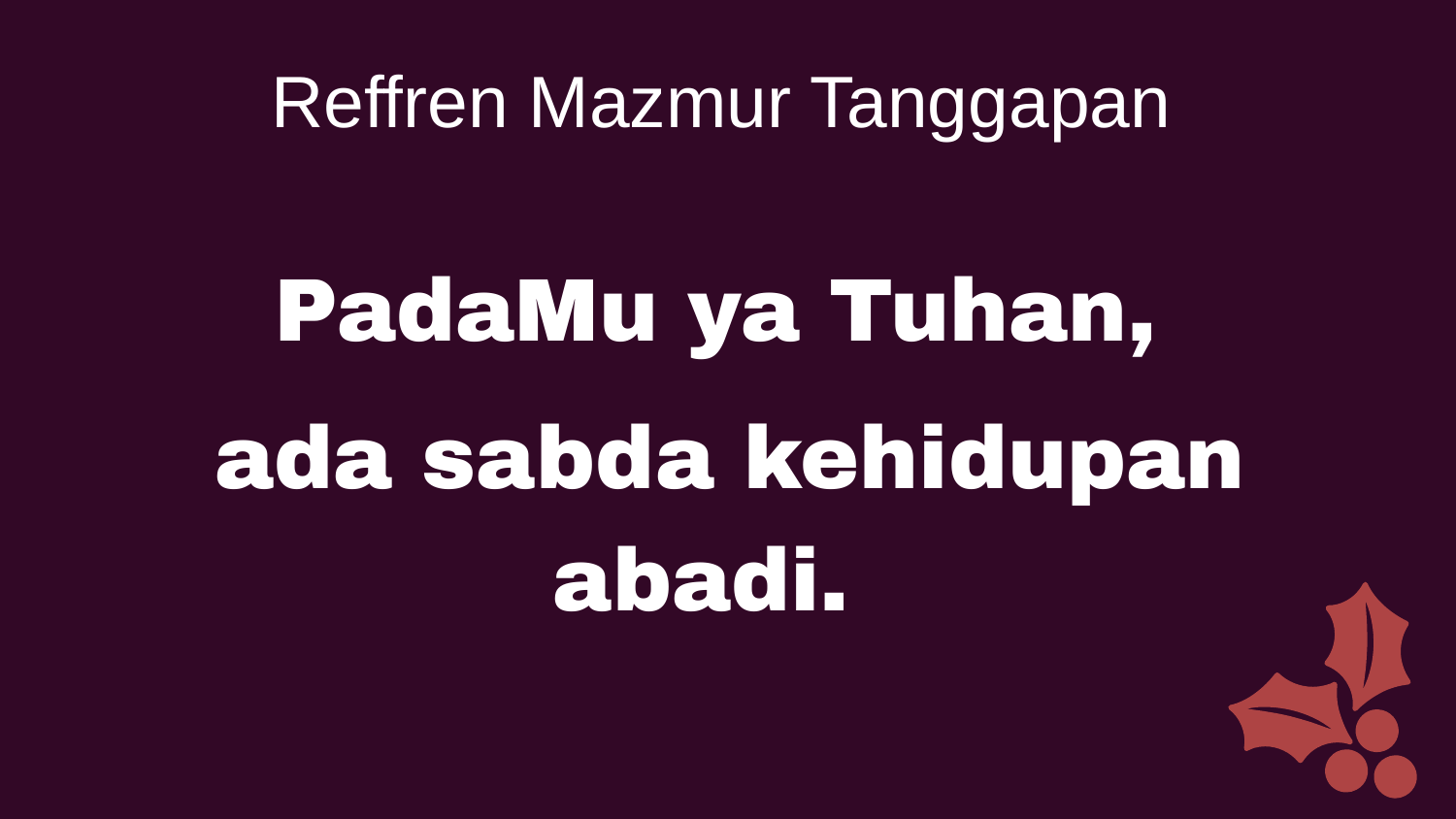

Reffren Mazmur Tanggapan
PadaMu ya Tuhan,
 ada sabda kehidupan abadi.